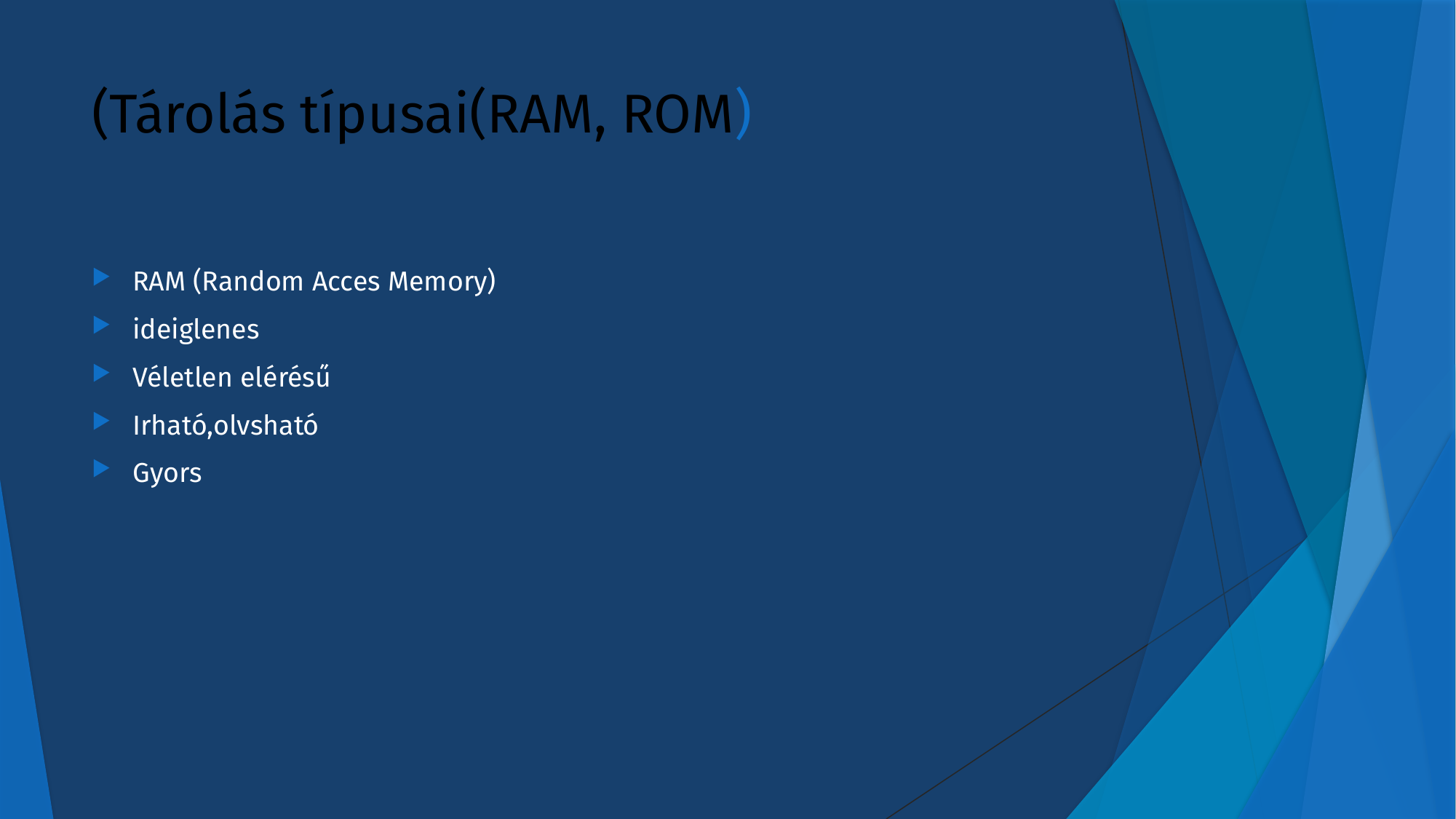

# (Tárolás típusai(RAM, ROM)
RAM (Random Acces Memory)
ideiglenes
Véletlen elérésű
Irható,olvsható
Gyors